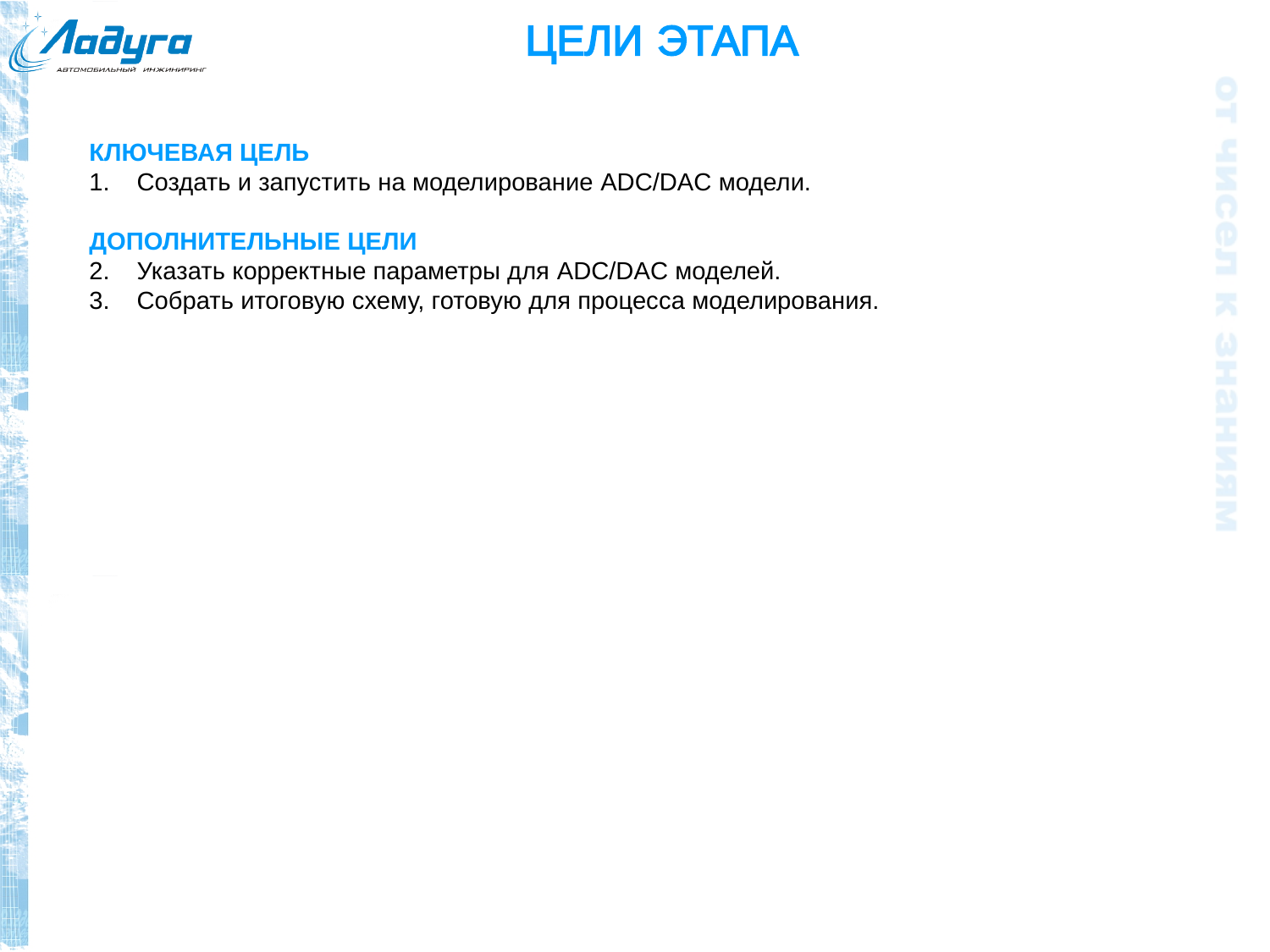

# ЦЕЛИ ЭТАПА
КЛЮЧЕВАЯ ЦЕЛЬ
Создать и запустить на моделирование ADC/DAC модели.

ДОПОЛНИТЕЛЬНЫЕ ЦЕЛИ
Указать корректные параметры для ADC/DAC моделей.
Собрать итоговую схему, готовую для процесса моделирования.